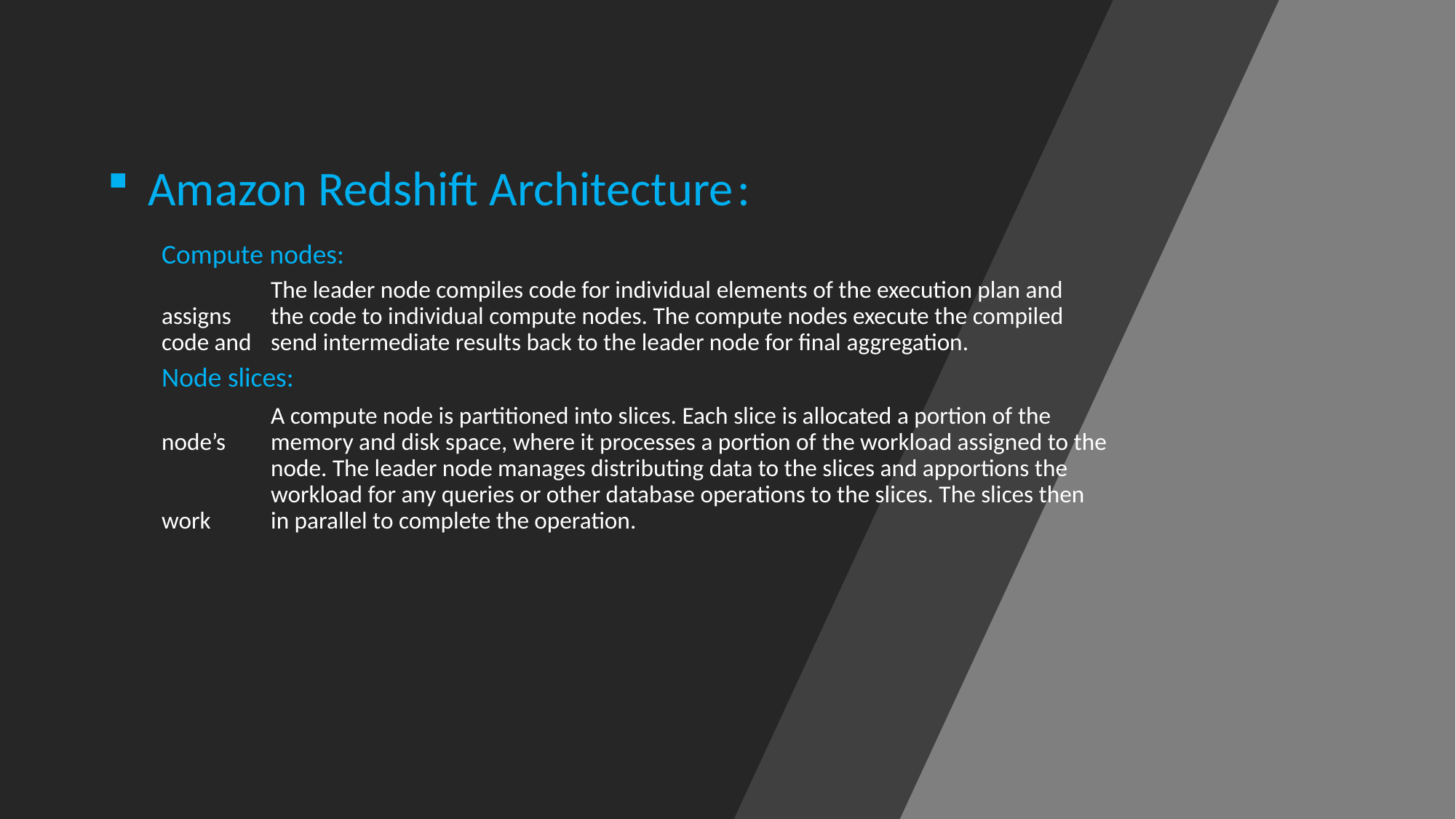

# Amazon Redshift Architecture :
Compute nodes:
	The leader node compiles code for individual elements of the execution plan and assigns 	the code to individual compute nodes. The compute nodes execute the compiled code and 	send intermediate results back to the leader node for final aggregation.
Node slices:
	A compute node is partitioned into slices. Each slice is allocated a portion of the node’s 	memory and disk space, where it processes a portion of the workload assigned to the 	node. The leader node manages distributing data to the slices and apportions the 	workload for any queries or other database operations to the slices. The slices then work 	in parallel to complete the operation.